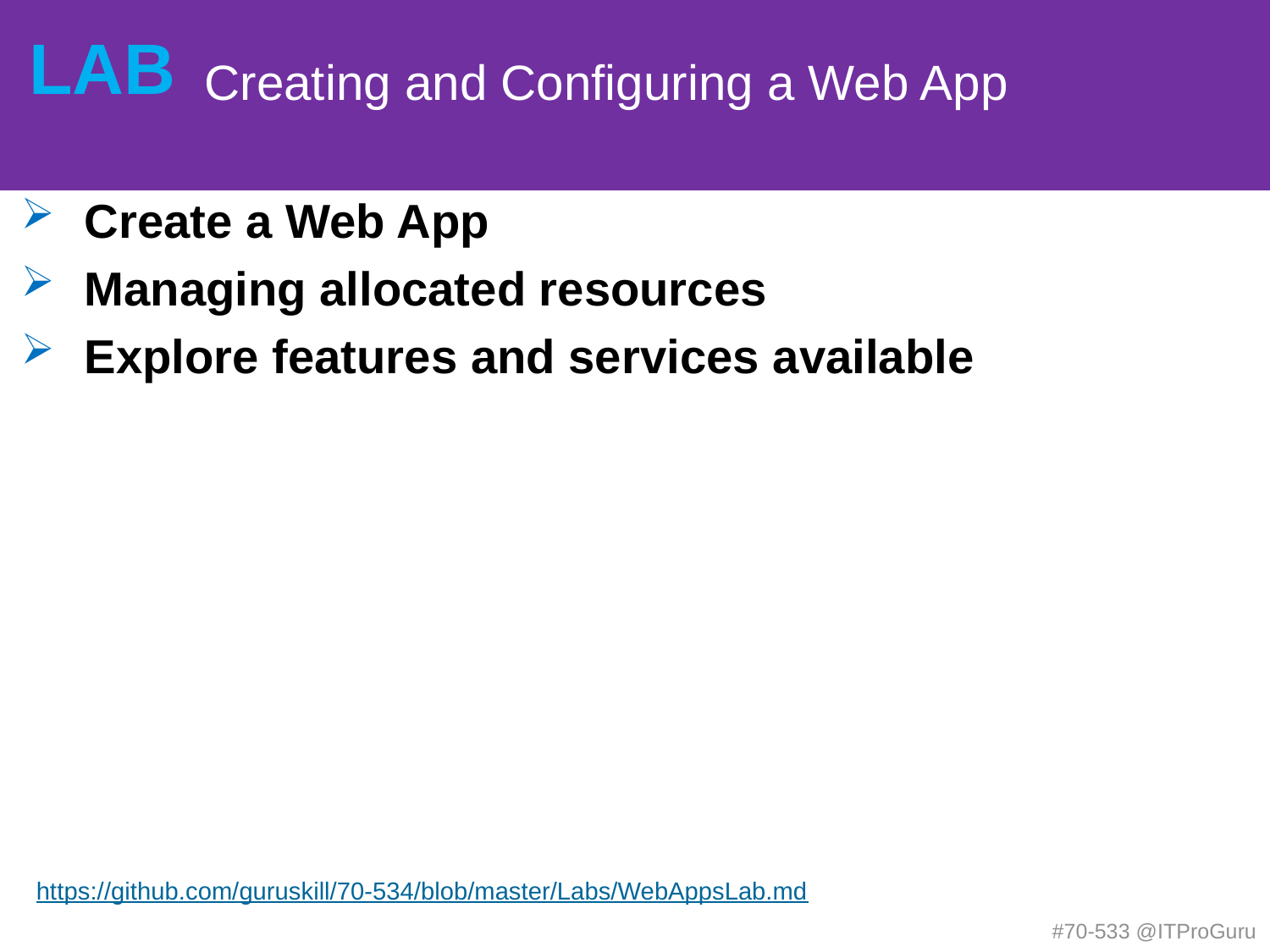

# Creating and Configuring a Web App
Create a Web App
Managing allocated resources
Explore features and services available

https://github.com/guruskill/70-534/blob/master/Labs/WebAppsLab.md